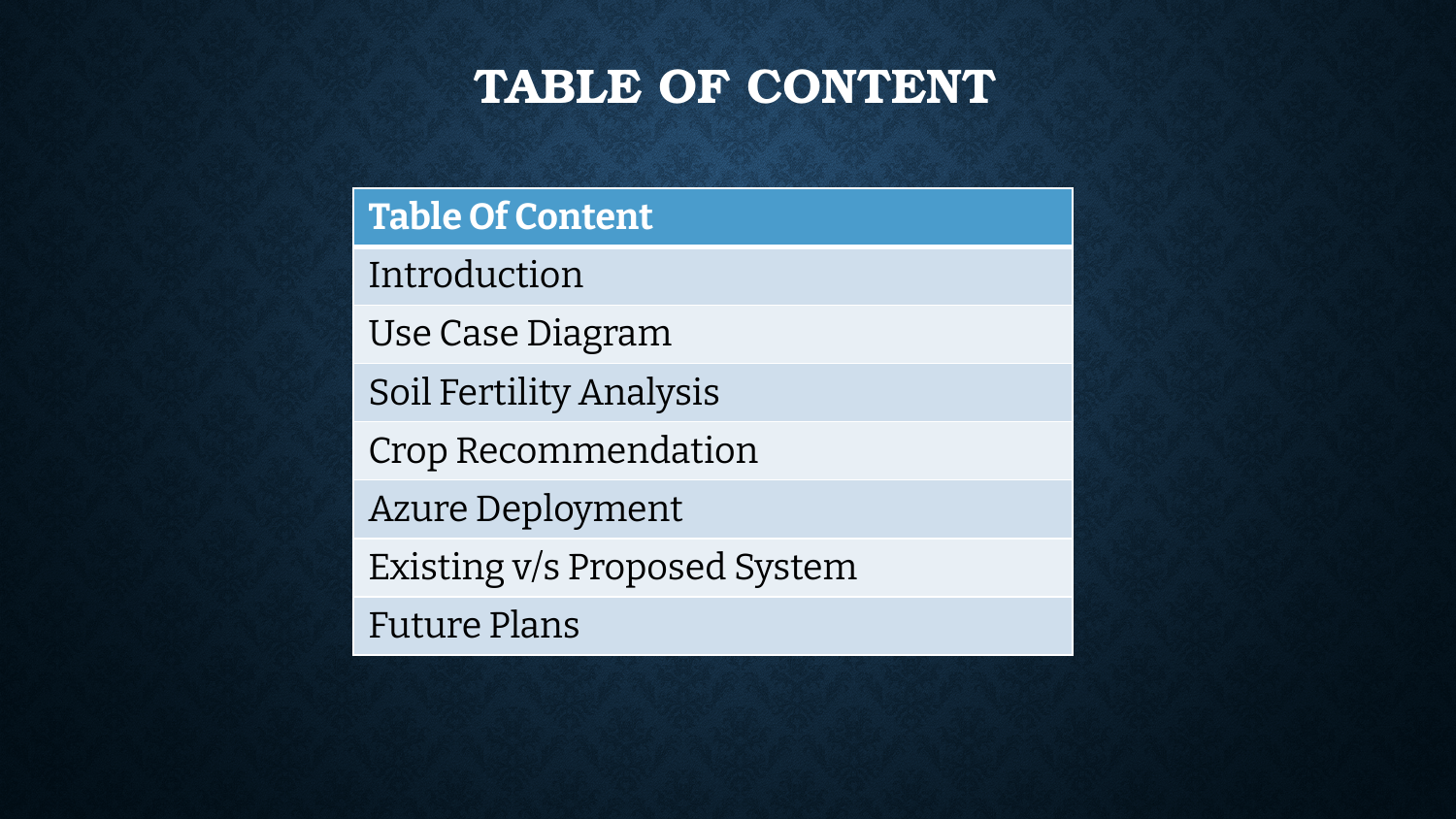

# Table Of Content
| Table Of Content |
| --- |
| Introduction |
| Use Case Diagram |
| Soil Fertility Analysis |
| Crop Recommendation |
| Azure Deployment |
| Existing v/s Proposed System |
| Future Plans |